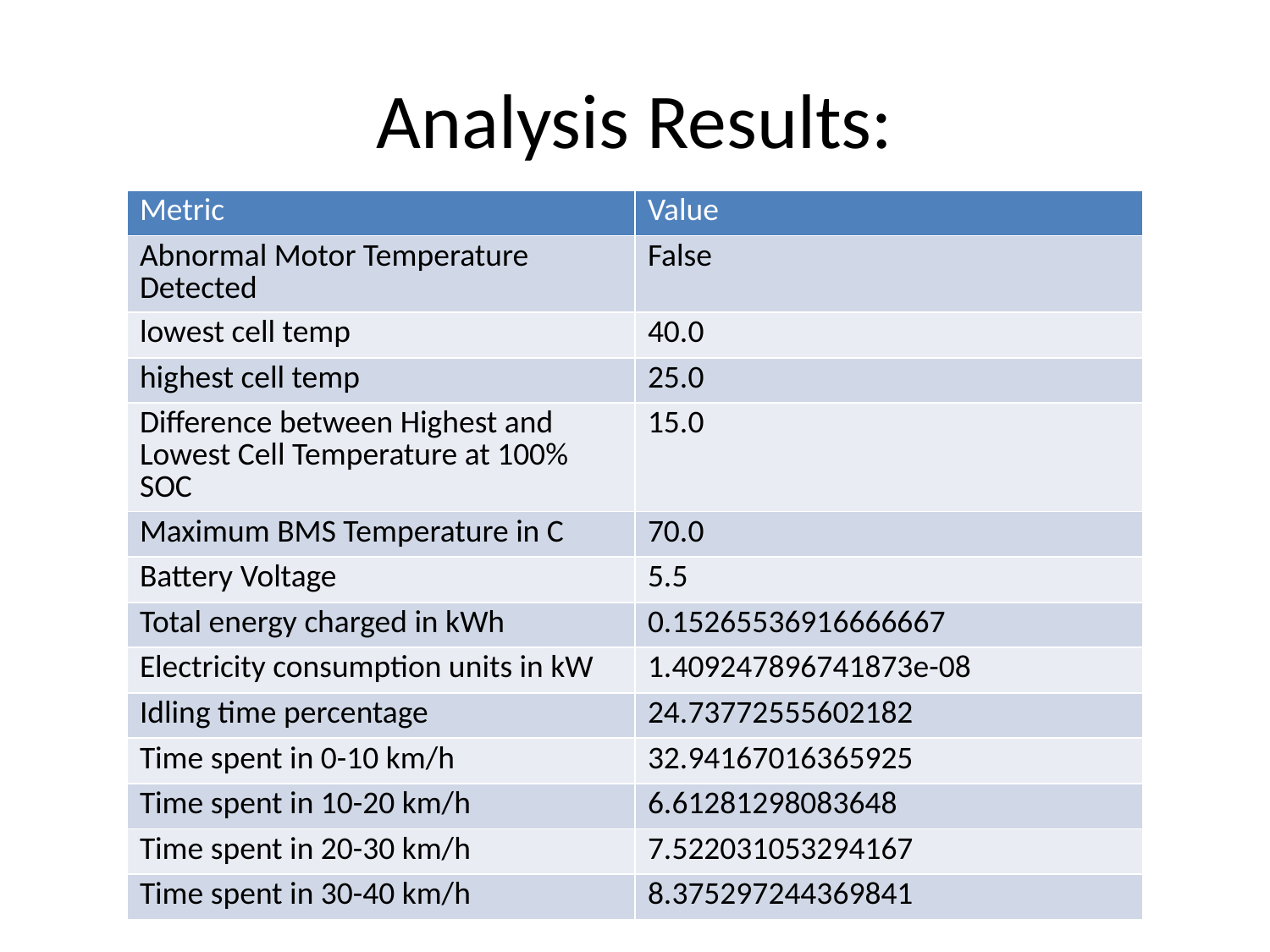

# Analysis Results:
| Metric | Value |
| --- | --- |
| Abnormal Motor Temperature Detected | False |
| lowest cell temp | 40.0 |
| highest cell temp | 25.0 |
| Difference between Highest and Lowest Cell Temperature at 100% SOC | 15.0 |
| Maximum BMS Temperature in C | 70.0 |
| Battery Voltage | 5.5 |
| Total energy charged in kWh | 0.15265536916666667 |
| Electricity consumption units in kW | 1.409247896741873e-08 |
| Idling time percentage | 24.73772555602182 |
| Time spent in 0-10 km/h | 32.94167016365925 |
| Time spent in 10-20 km/h | 6.61281298083648 |
| Time spent in 20-30 km/h | 7.522031053294167 |
| Time spent in 30-40 km/h | 8.375297244369841 |